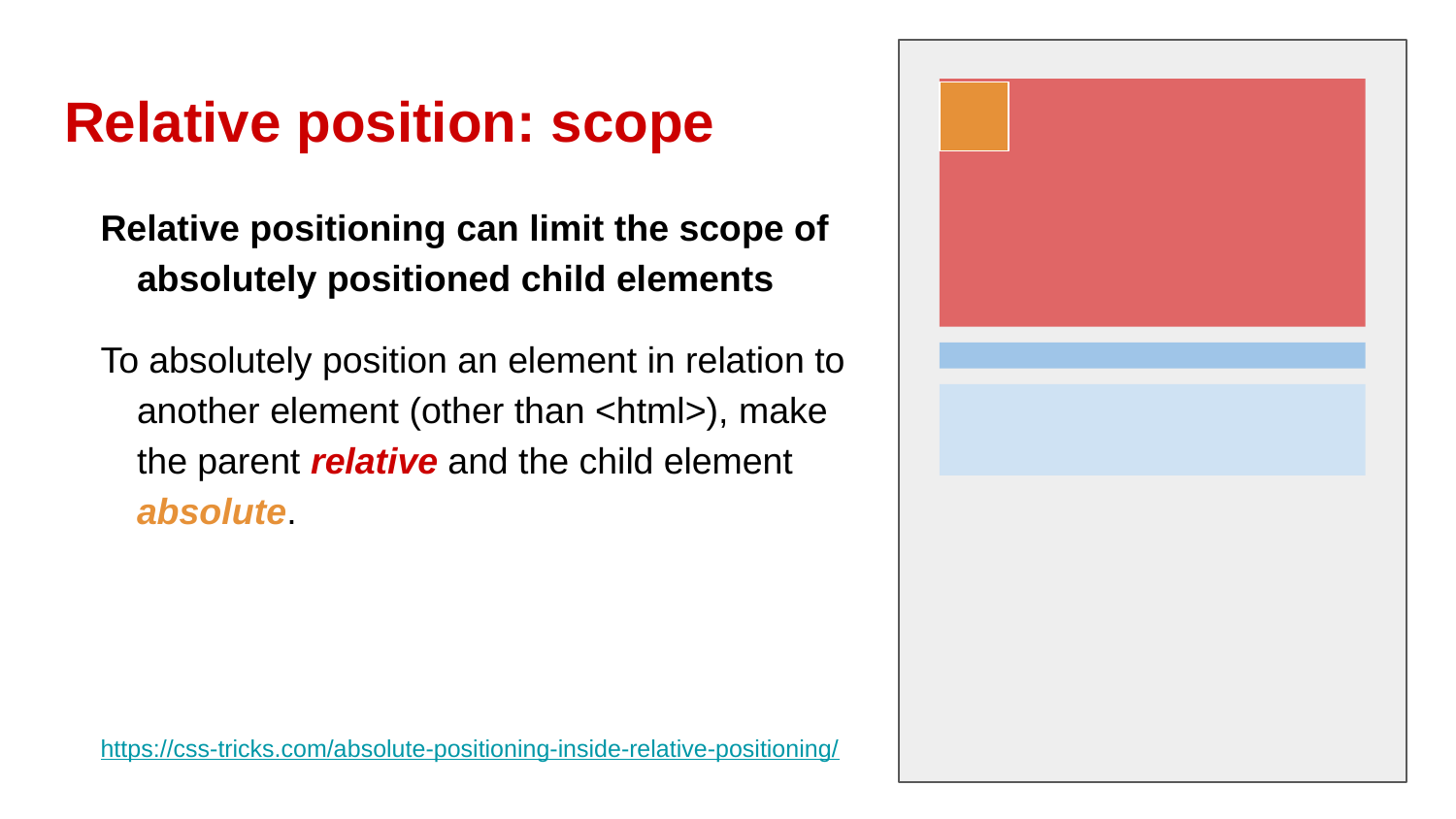

# Relative position: scope

Relative positioning can limit the scope of absolutely positioned child elements
To absolutely position an element in relation to another element (other than <html>), make the parent relative and the child element absolute.

https://css-tricks.com/absolute-positioning-inside-relative-positioning/